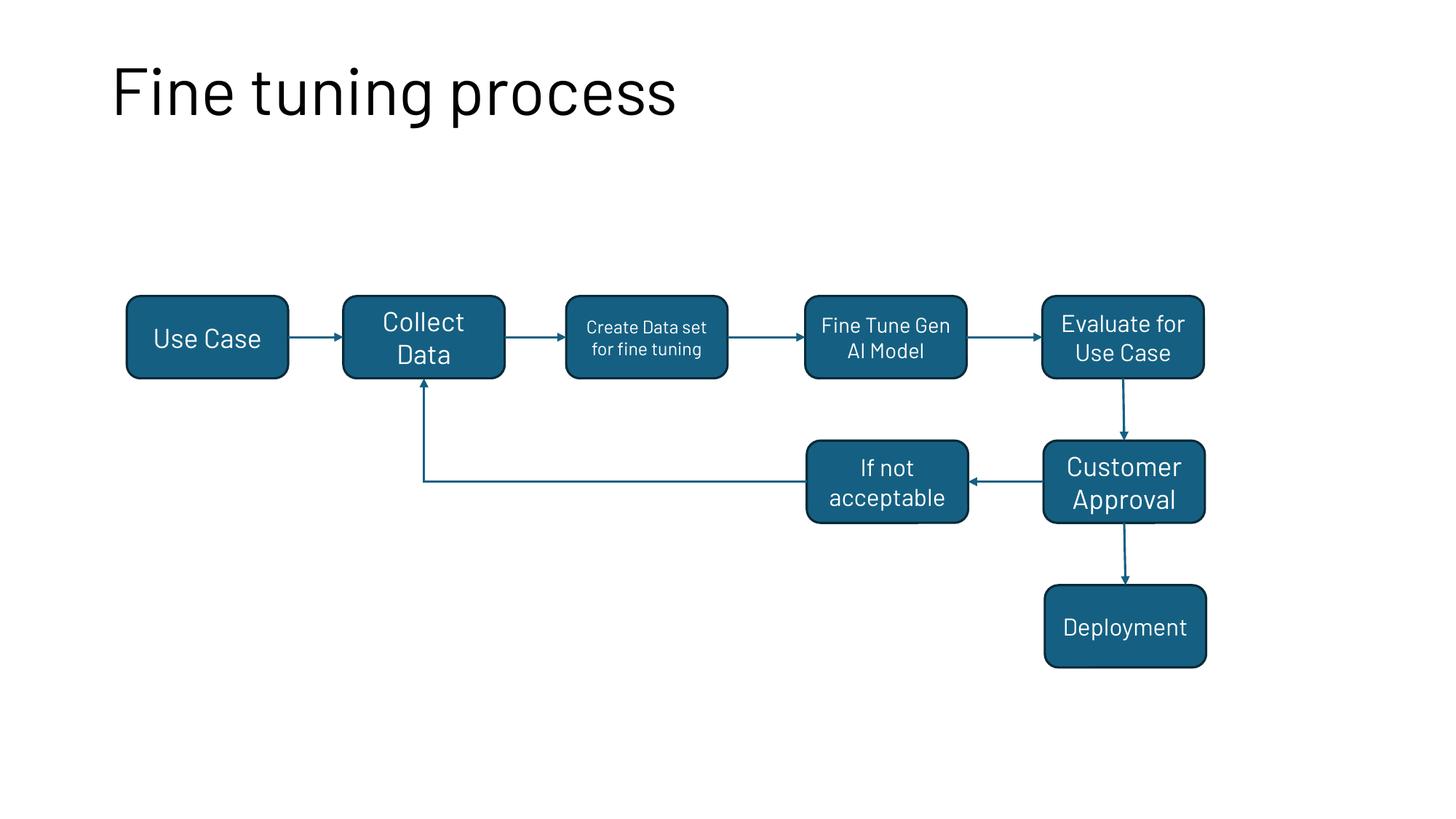

# Fine tuning process
Use Case
Collect Data
Create Data set for fine tuning
Fine Tune Gen AI Model
Evaluate for Use Case
If not acceptable
Customer Approval
Deployment